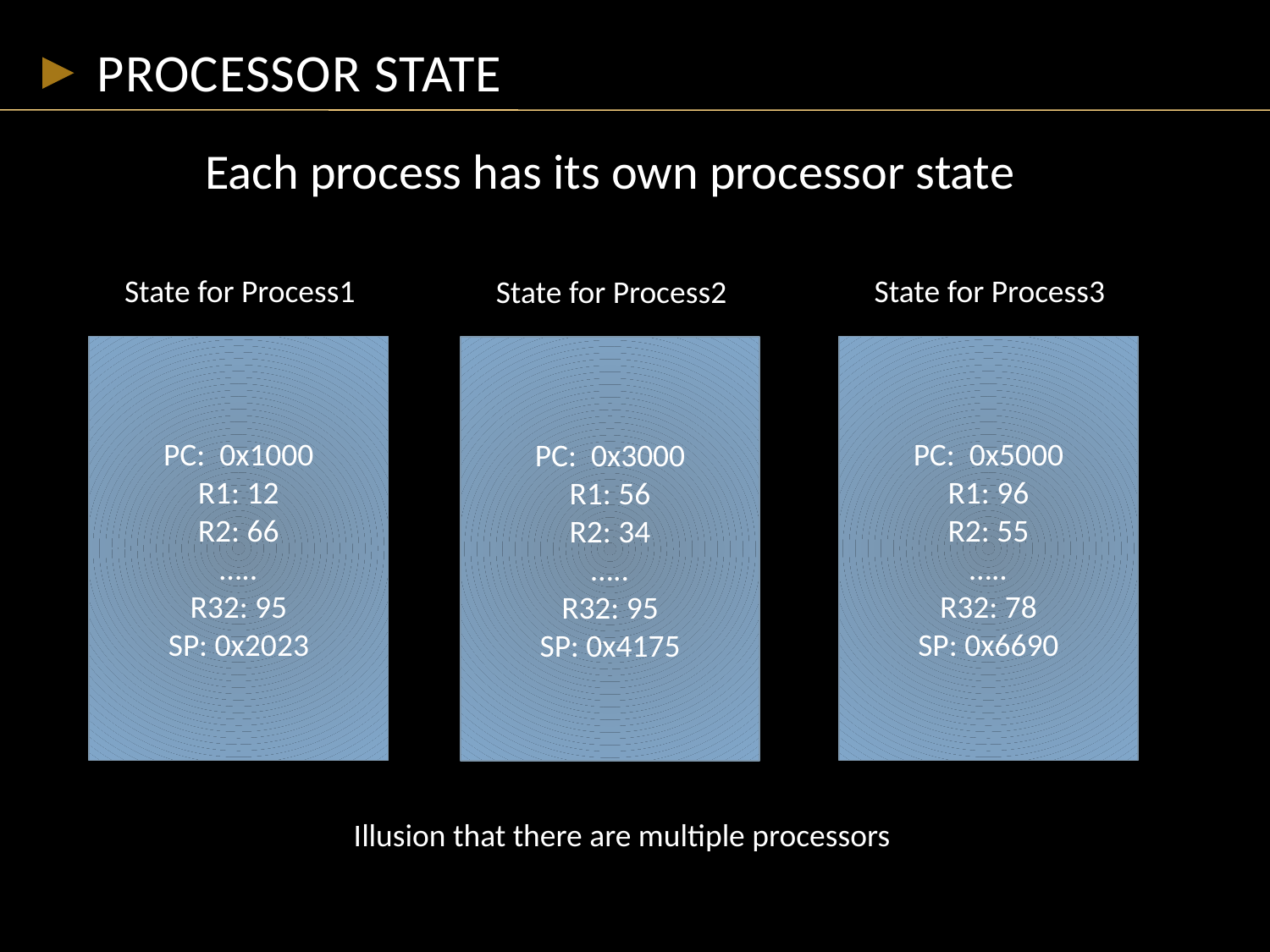

# Processor state
Each process has its own processor state
State for Process1
State for Process3
State for Process2

PC:  0x1000
R1: 12
R2: 66
…..
R32: 95
SP: 0x2023
PC:  0x5000
R1: 96
R2: 55
…..
R32: 78
SP: 0x6690
PC:  0x3000
R1: 56
R2: 34
…..
R32: 95
SP: 0x4175
Illusion that there are multiple processors